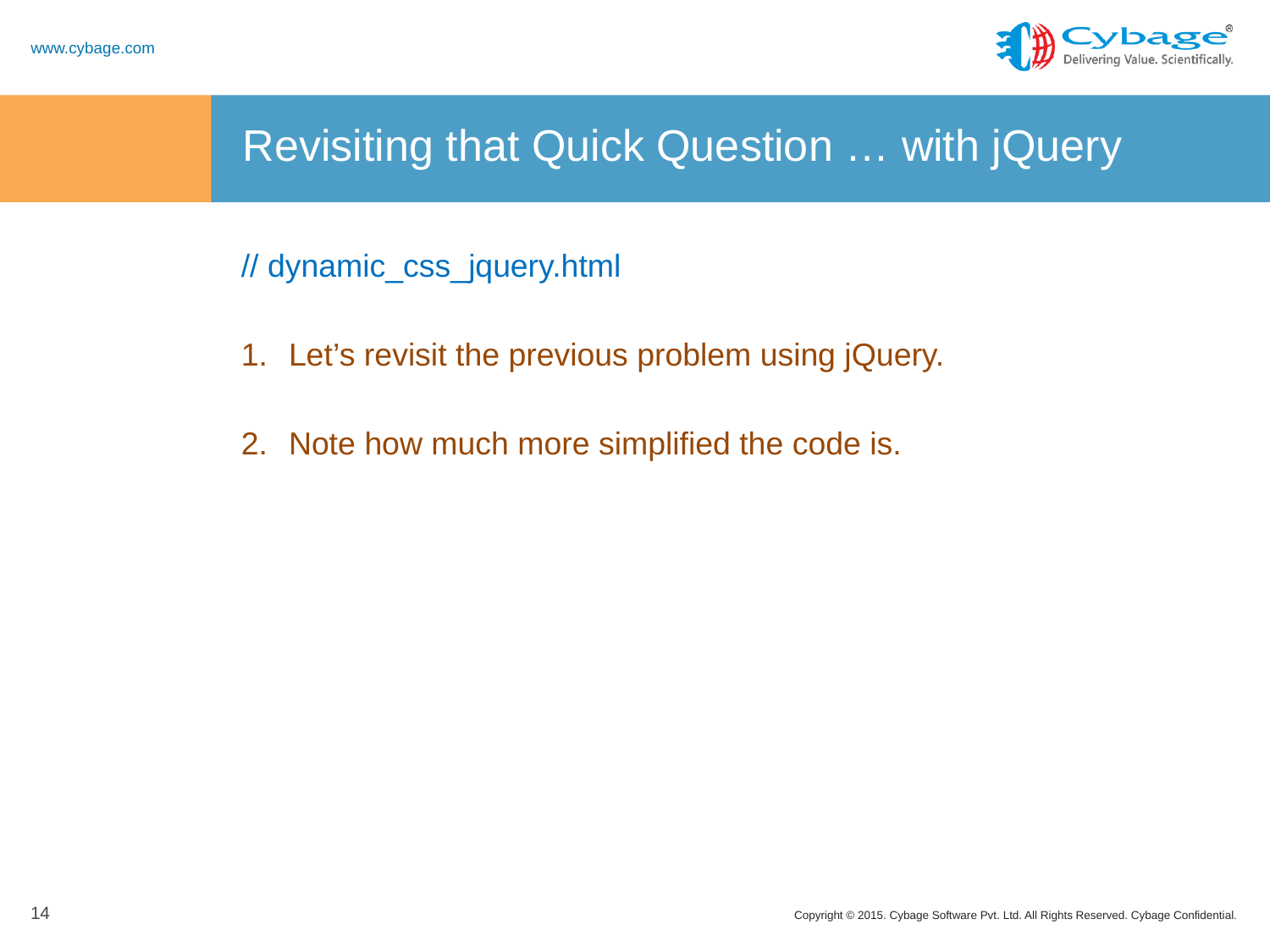

# Revisiting that Quick Question … with jQuery
// dynamic_css_jquery.html

Let’s revisit the previous problem using jQuery.

Note how much more simplified the code is.

14